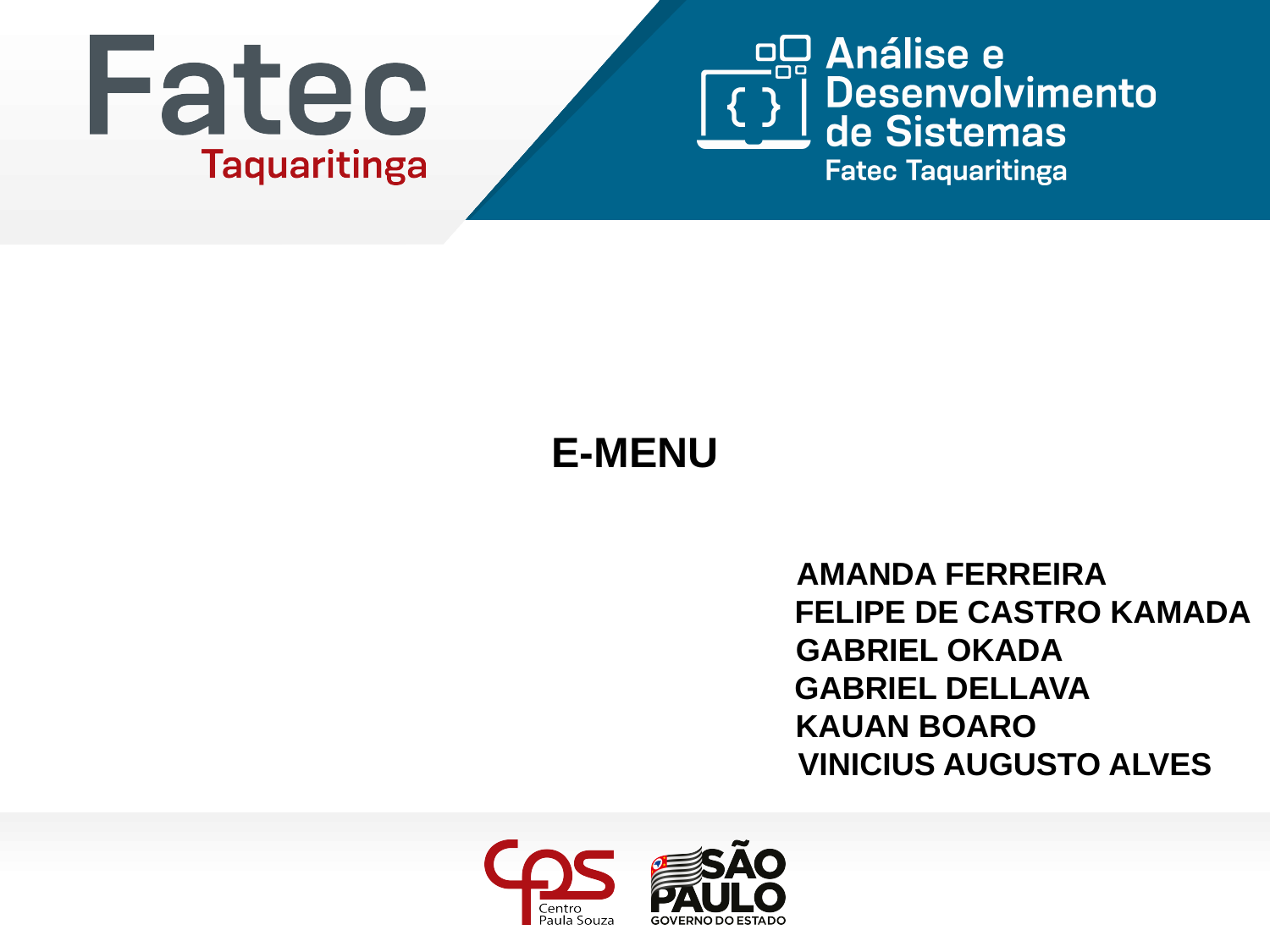

E-MENU

        AMANDA FERREIRA
                        FELIPE DE CASTRO KAMADA
   GABRIEL OKADA
      GABRIEL DELLAVA
KAUAN BOARO
                    VINICIUS AUGUSTO ALVES